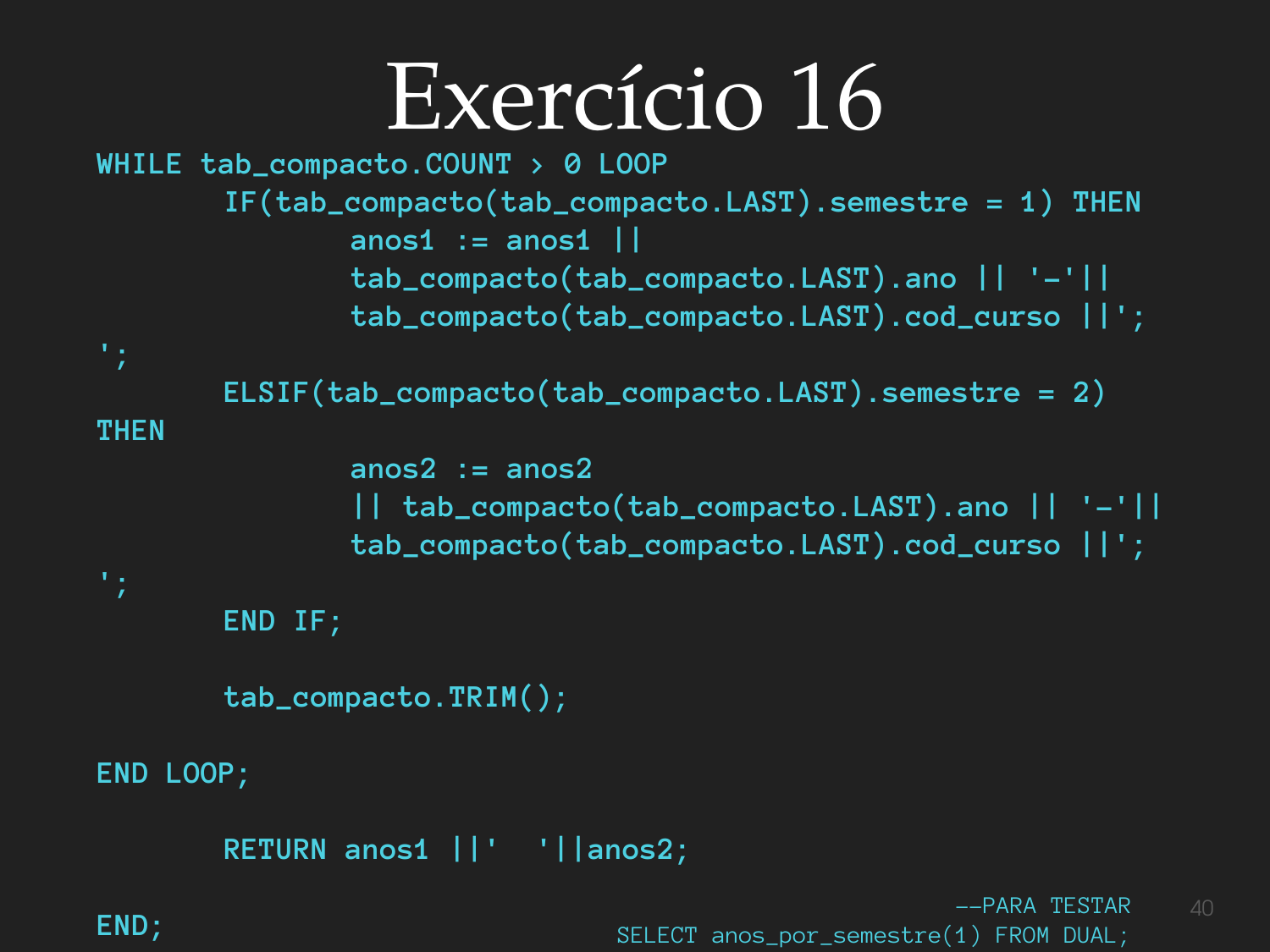

# Exercício 16
WHILE tab_compacto.COUNT > 0 LOOP
	IF(tab_compacto(tab_compacto.LAST).semestre = 1) THEN
		anos1 := anos1 ||
		tab_compacto(tab_compacto.LAST).ano || '-'||
		tab_compacto(tab_compacto.LAST).cod_curso ||'; ';
	ELSIF(tab_compacto(tab_compacto.LAST).semestre = 2) THEN
		anos2 := anos2
		|| tab_compacto(tab_compacto.LAST).ano || '-'||
		tab_compacto(tab_compacto.LAST).cod_curso ||'; ';
	END IF;

	tab_compacto.TRIM();

END LOOP;

	RETURN anos1 ||'  '||anos2;

END;
/
--PARA TESTAR
SELECT anos_por_semestre(1) FROM DUAL;
40